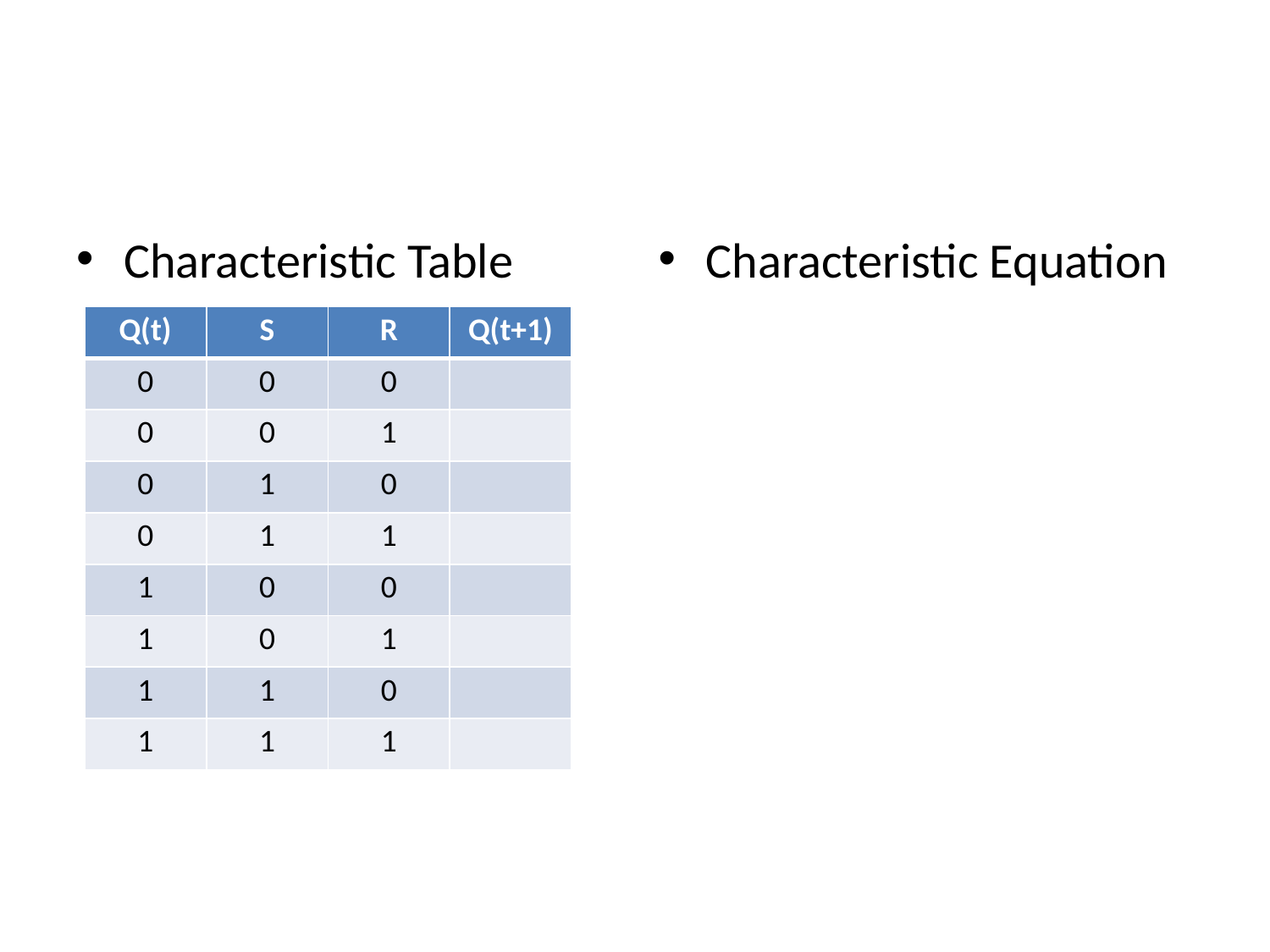

#
Characteristic Table

Characteristic Equation

| Q(t) | S | R | Q(t+1) |
| --- | --- | --- | --- |
| 0 | 0 | 0 |  |
| 0 | 0 | 1 |  |
| 0 | 1 | 0 |  |
| 0 | 1 | 1 |  |
| 1 | 0 | 0 |  |
| 1 | 0 | 1 |  |
| 1 | 1 | 0 |  |
| 1 | 1 | 1 |  |